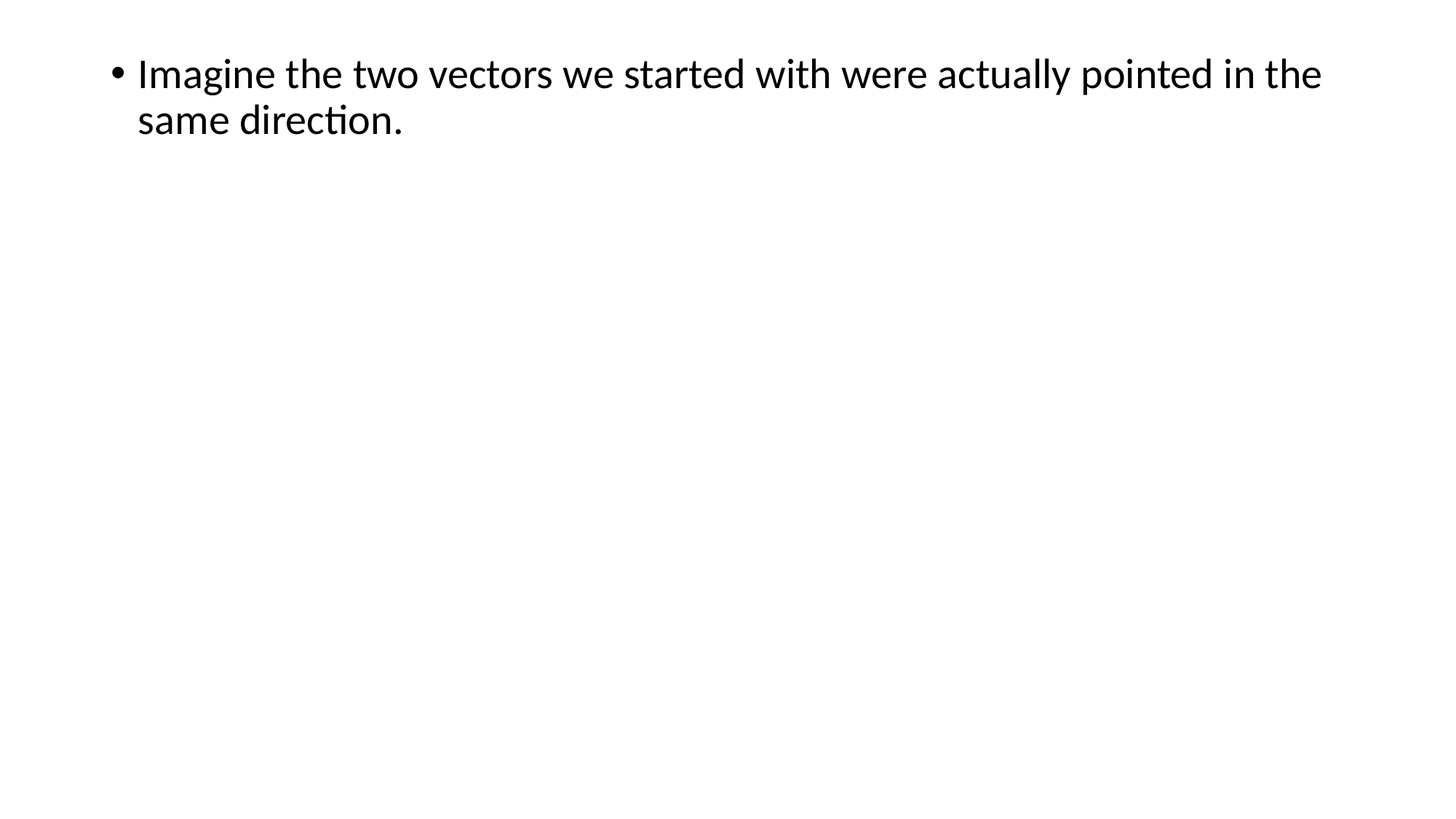

Imagine the two vectors we started with were actually pointed in the same direction.